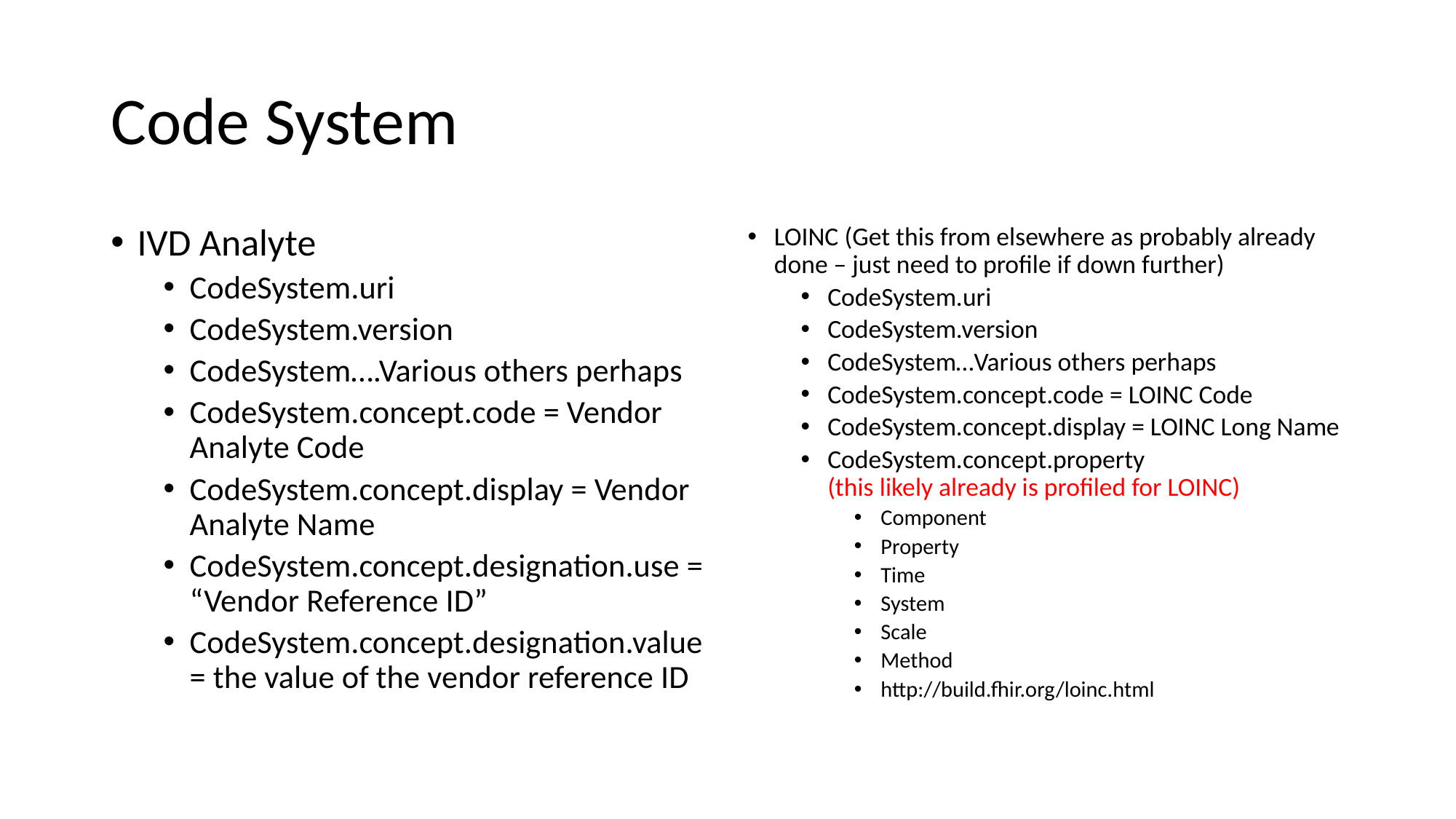

# Code System
IVD Analyte
CodeSystem.uri
CodeSystem.version
CodeSystem….Various others perhaps
CodeSystem.concept.code = Vendor Analyte Code
CodeSystem.concept.display = Vendor Analyte Name
CodeSystem.concept.designation.use = “Vendor Reference ID”
CodeSystem.concept.designation.value = the value of the vendor reference ID

LOINC (Get this from elsewhere as probably already done – just need to profile if down further)
CodeSystem.uri
CodeSystem.version
CodeSystem…Various others perhaps
CodeSystem.concept.code = LOINC Code
CodeSystem.concept.display = LOINC Long Name
CodeSystem.concept.property
(this likely already is profiled for LOINC)
Component
Property
Time
System
Scale
Method
http://build.fhir.org/loinc.html